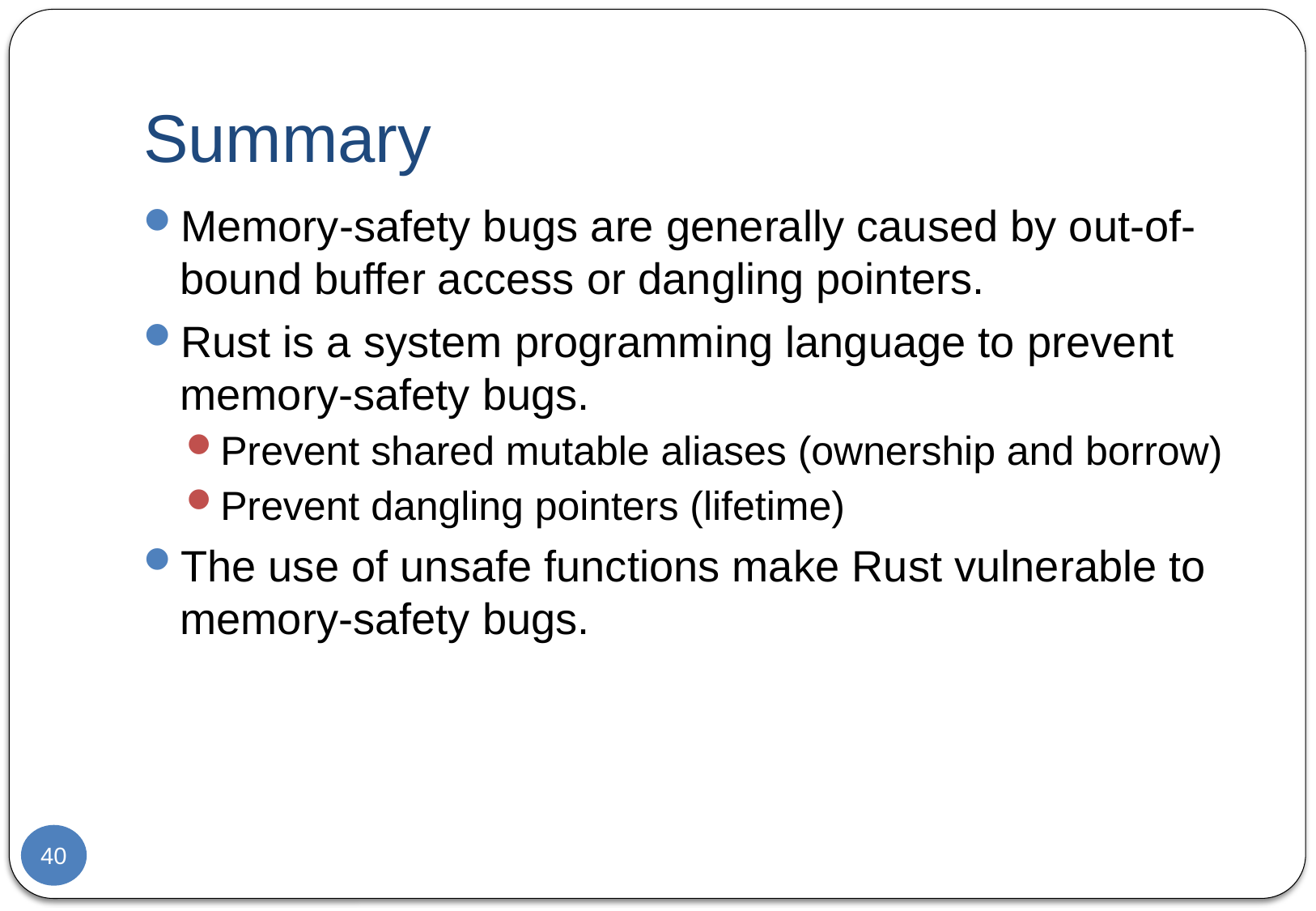

# Summary
Memory-safety bugs are generally caused by out-of-bound buffer access or dangling pointers.
Rust is a system programming language to prevent memory-safety bugs.
Prevent shared mutable aliases (ownership and borrow)
Prevent dangling pointers (lifetime)
The use of unsafe functions make Rust vulnerable to memory-safety bugs.
40